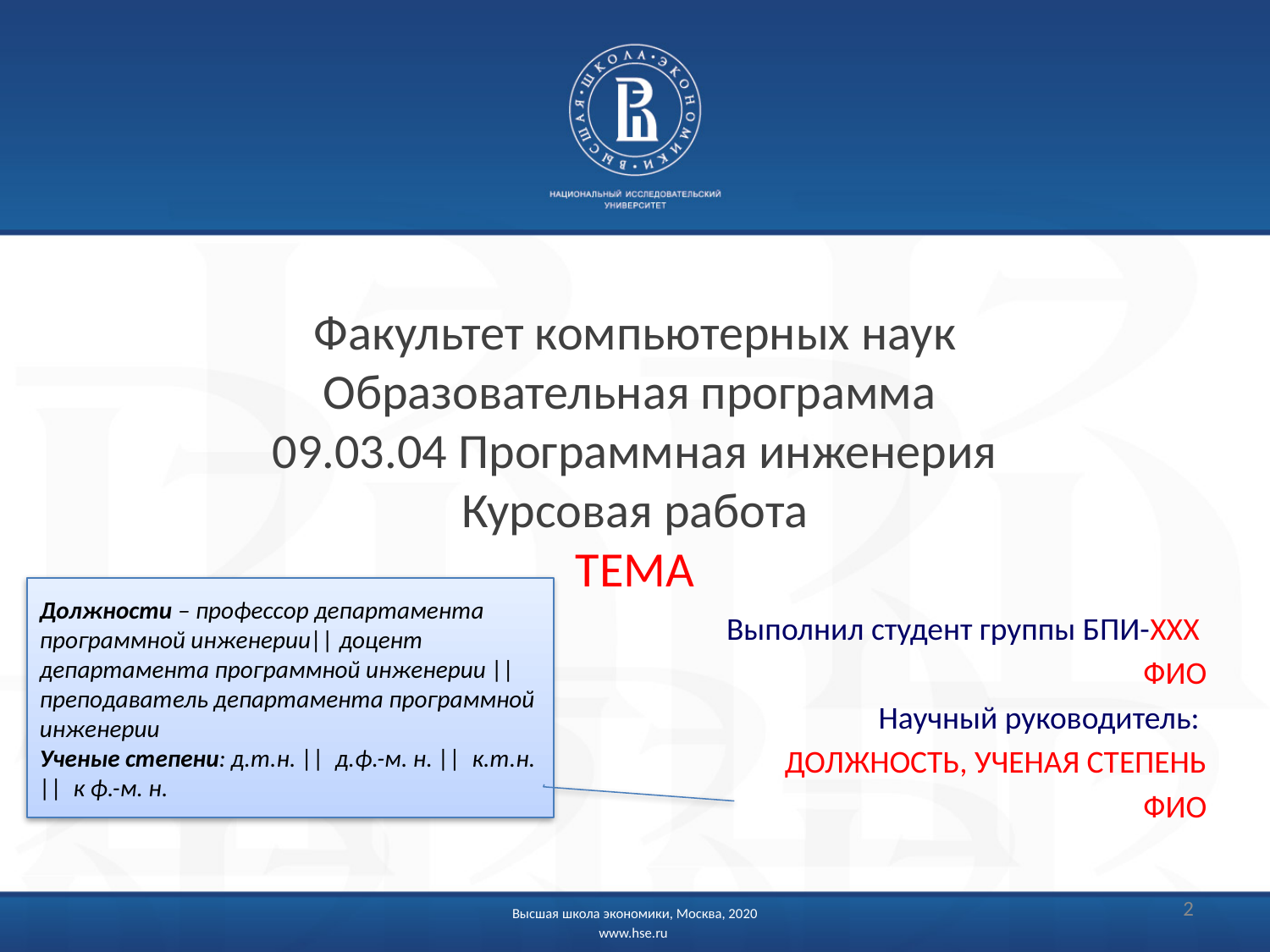

# Факультет компьютерных наук Образовательная программа 09.03.04 Программная инженерия Курсовая работа ТЕМА
Должности – профессор департамента программной инженерии|| доцент департамента программной инженерии || преподаватель департамента программной инженерии
Ученые степени: д.т.н. ||  д.ф.-м. н. ||  к.т.н. ||  к ф.-м. н.
Выполнил студент группы БПИ-ХХХ
ФИО
Научный руководитель:
ДОЛЖНОСТЬ, УЧЕНАЯ СТЕПЕНЬ
ФИО
2
Высшая школа экономики, Москва, 2020
www.hse.ru